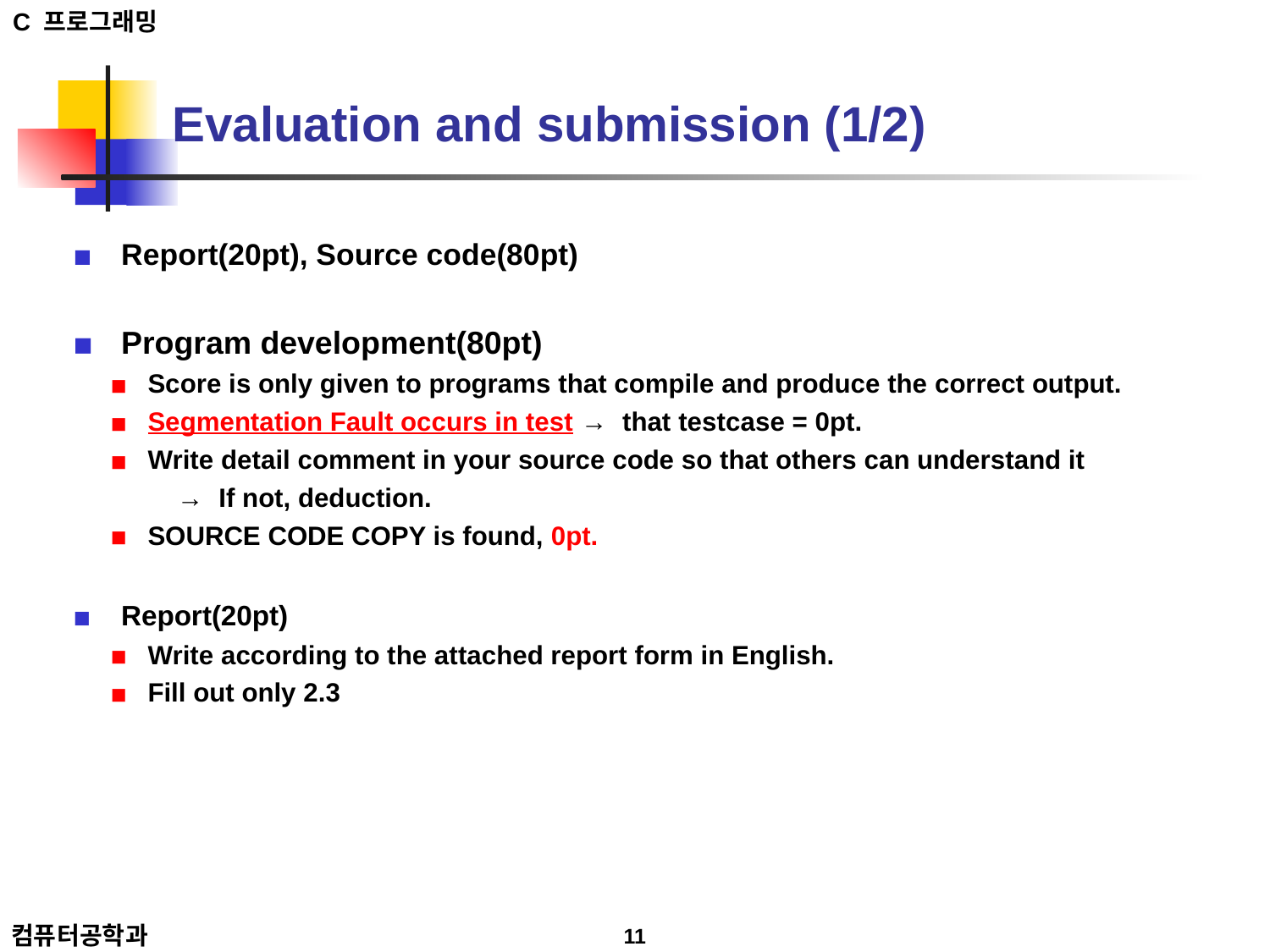

# Evaluation and submission (1/2)
Report(20pt), Source code(80pt)

Program development(80pt)
Score is only given to programs that compile and produce the correct output.
Segmentation Fault occurs in test →  that testcase = 0pt.
Write detail comment in your source code so that others can understand it
         →  If not, deduction.
SOURCE CODE COPY is found, 0pt.

Report(20pt)
Write according to the attached report form in English.
Fill out only 2.3

11